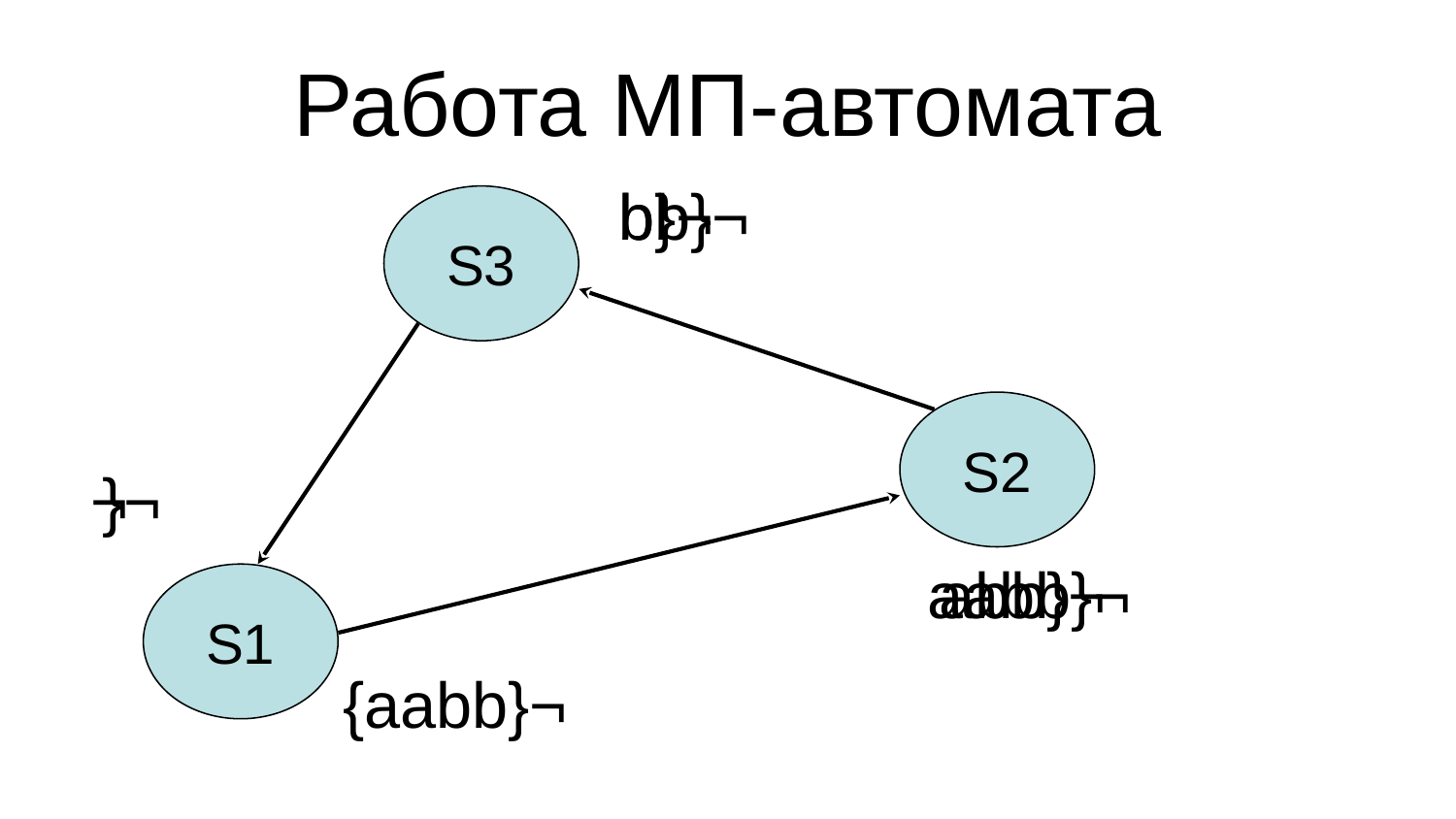

Работа МП-автомата
bb}¬
b}¬
S3
S2
¬
}¬
aabb}¬
abb}¬
S1
{aabb}¬